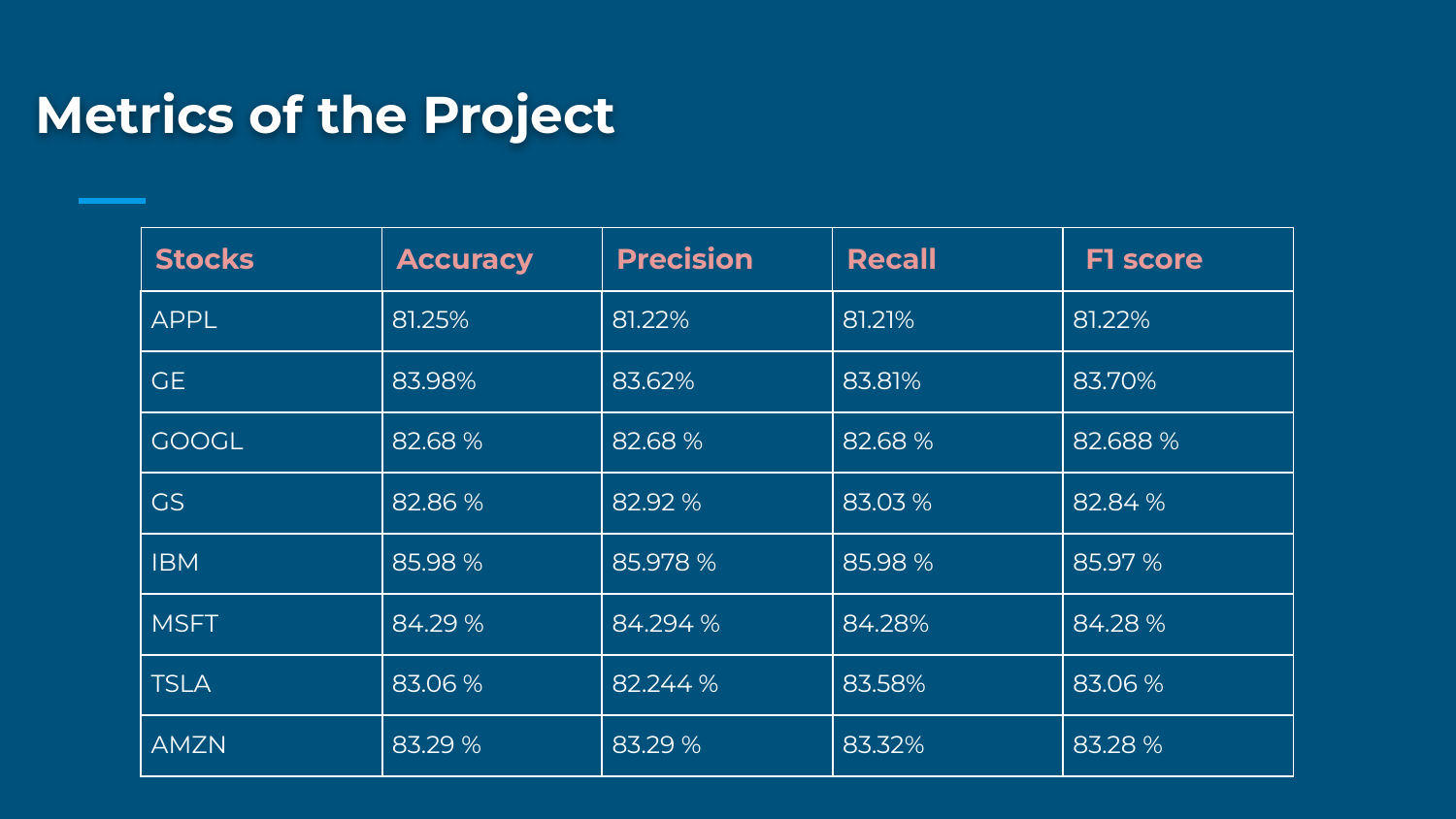

# Metrics of the Project
| Stocks | Accuracy | Precision | Recall | F1 score |
| --- | --- | --- | --- | --- |
| APPL | 81.25% | 81.22% | 81.21% | 81.22% |
| GE | 83.98% | 83.62% | 83.81% | 83.70% |
| GOOGL | 82.68 % | 82.68 % | 82.68 % | 82.688 % |
| GS | 82.86 % | 82.92 % | 83.03 % | 82.84 % |
| IBM | 85.98 % | 85.978 % | 85.98 % | 85.97 % |
| MSFT | 84.29 % | 84.294 % | 84.28% | 84.28 % |
| TSLA | 83.06 % | 82.244 % | 83.58% | 83.06 % |
| AMZN | 83.29 % | 83.29 % | 83.32% | 83.28 % |